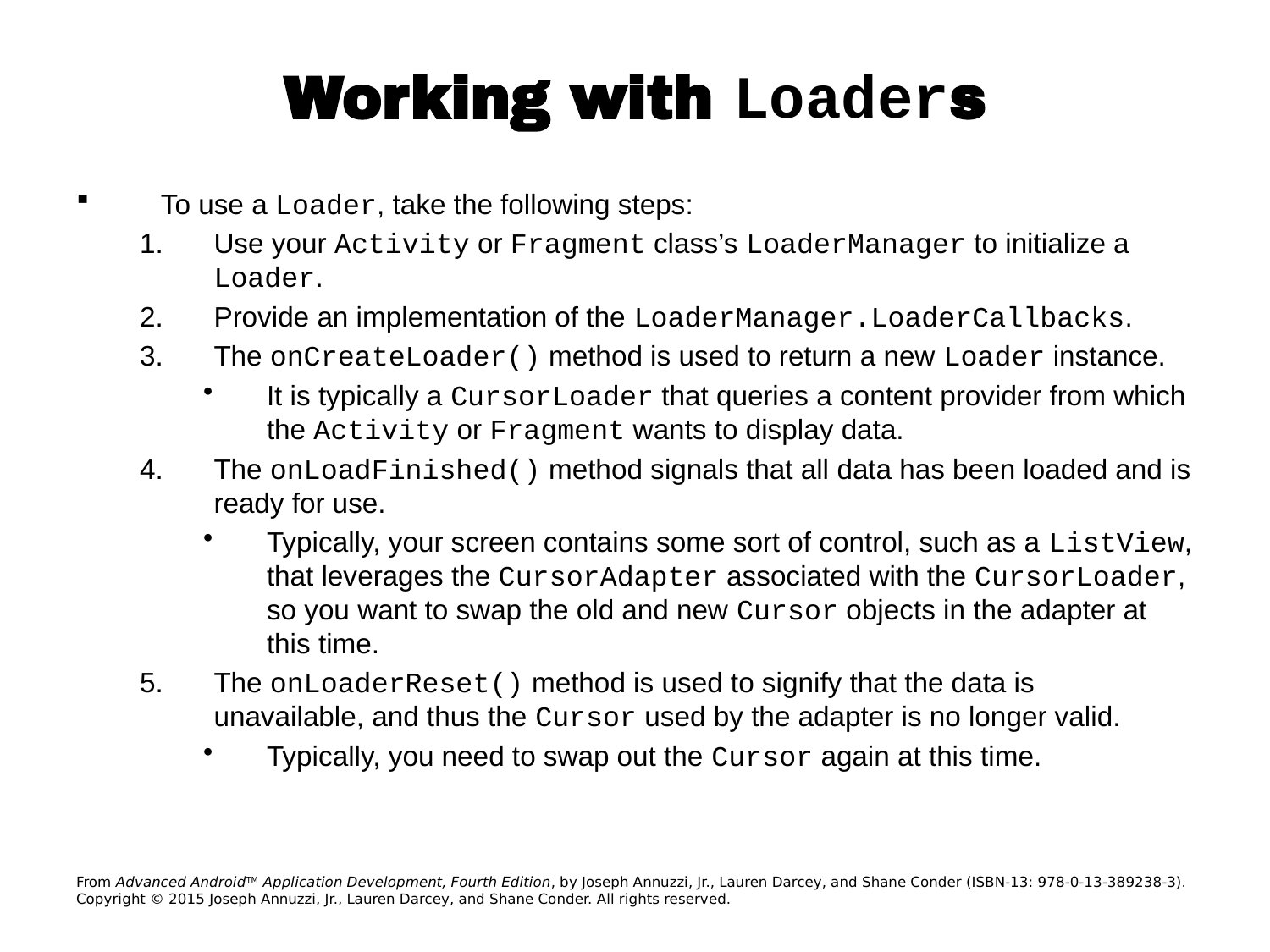

# Working with Loaders
To use a Loader, take the following steps:
Use your Activity or Fragment class’s LoaderManager to initialize a Loader.
Provide an implementation of the LoaderManager.LoaderCallbacks.
The onCreateLoader() method is used to return a new Loader instance.
It is typically a CursorLoader that queries a content provider from which the Activity or Fragment wants to display data.
The onLoadFinished() method signals that all data has been loaded and is ready for use.
Typically, your screen contains some sort of control, such as a ListView, that leverages the CursorAdapter associated with the CursorLoader, so you want to swap the old and new Cursor objects in the adapter at this time.
The onLoaderReset() method is used to signify that the data is unavailable, and thus the Cursor used by the adapter is no longer valid.
Typically, you need to swap out the Cursor again at this time.
From Advanced AndroidTM Application Development, Fourth Edition, by Joseph Annuzzi, Jr., Lauren Darcey, and Shane Conder (ISBN-13: 978-0-13-389238-3). Copyright © 2015 Joseph Annuzzi, Jr., Lauren Darcey, and Shane Conder. All rights reserved.